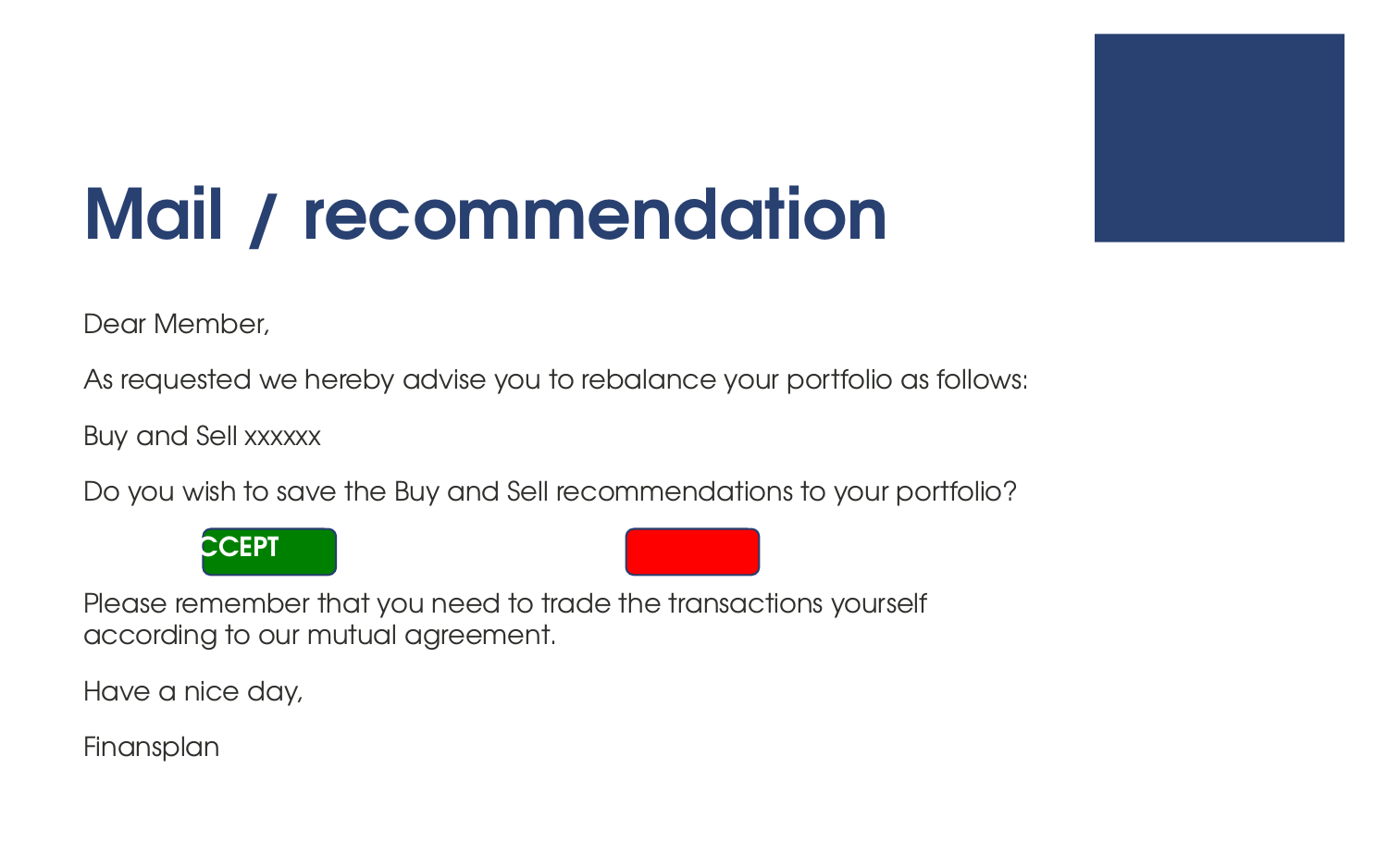

# Mail / recommendation
Dear Member,
As requested we hereby advise you to rebalance your portfolio as follows:
Buy and Sell xxxxxx
Do you wish to save the Buy and Sell recommendations to your portfolio?
	ACCEPT			DECLINE
Please remember that you need to trade the transactions yourself according to our mutual agreement.
Have a nice day,
Finansplan